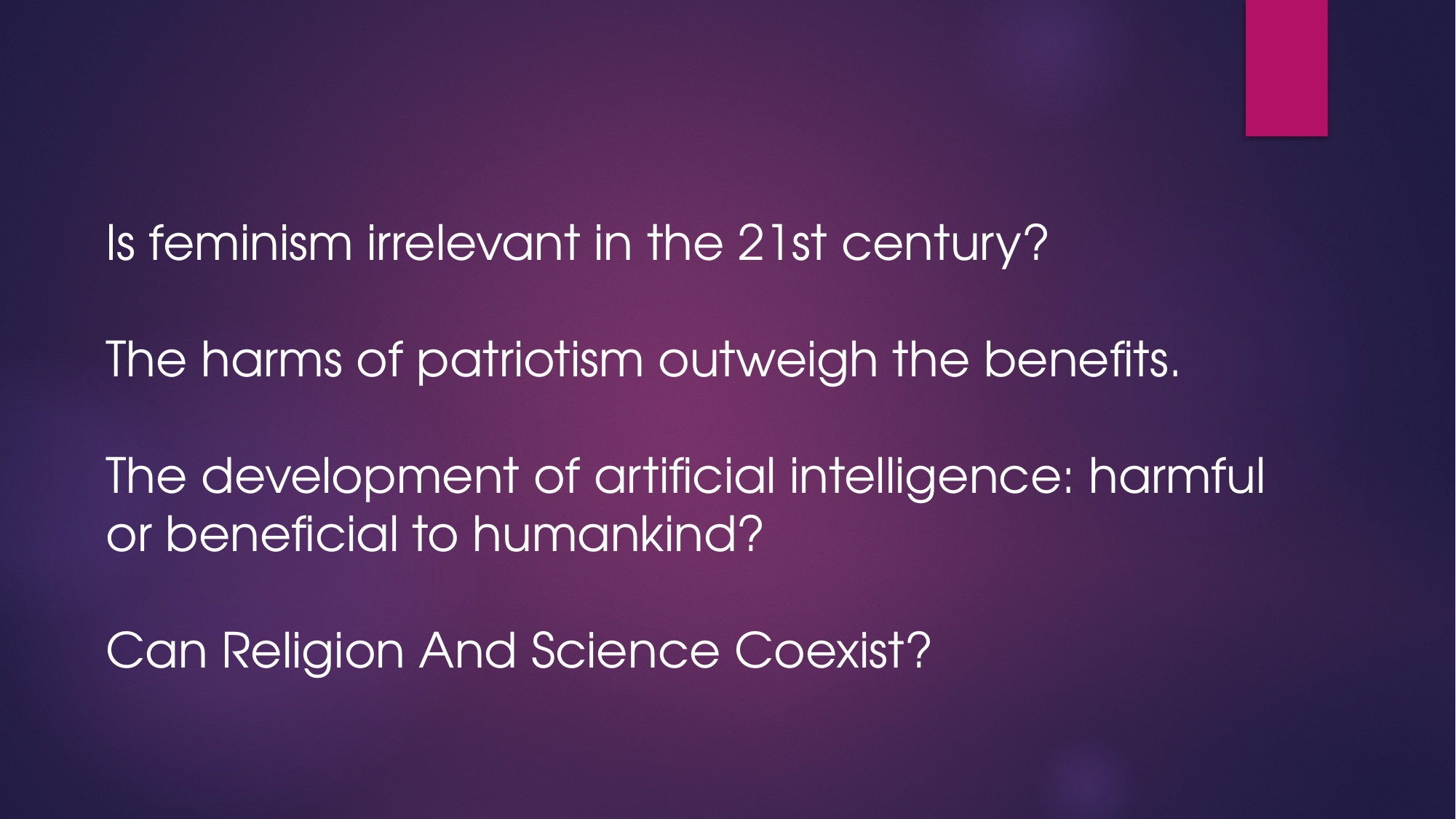

Is feminism irrelevant in the 21st century?

The harms of patriotism outweigh the benefits.

The development of artificial intelligence: harmful or beneficial to humankind?

Can Religion And Science Coexist?